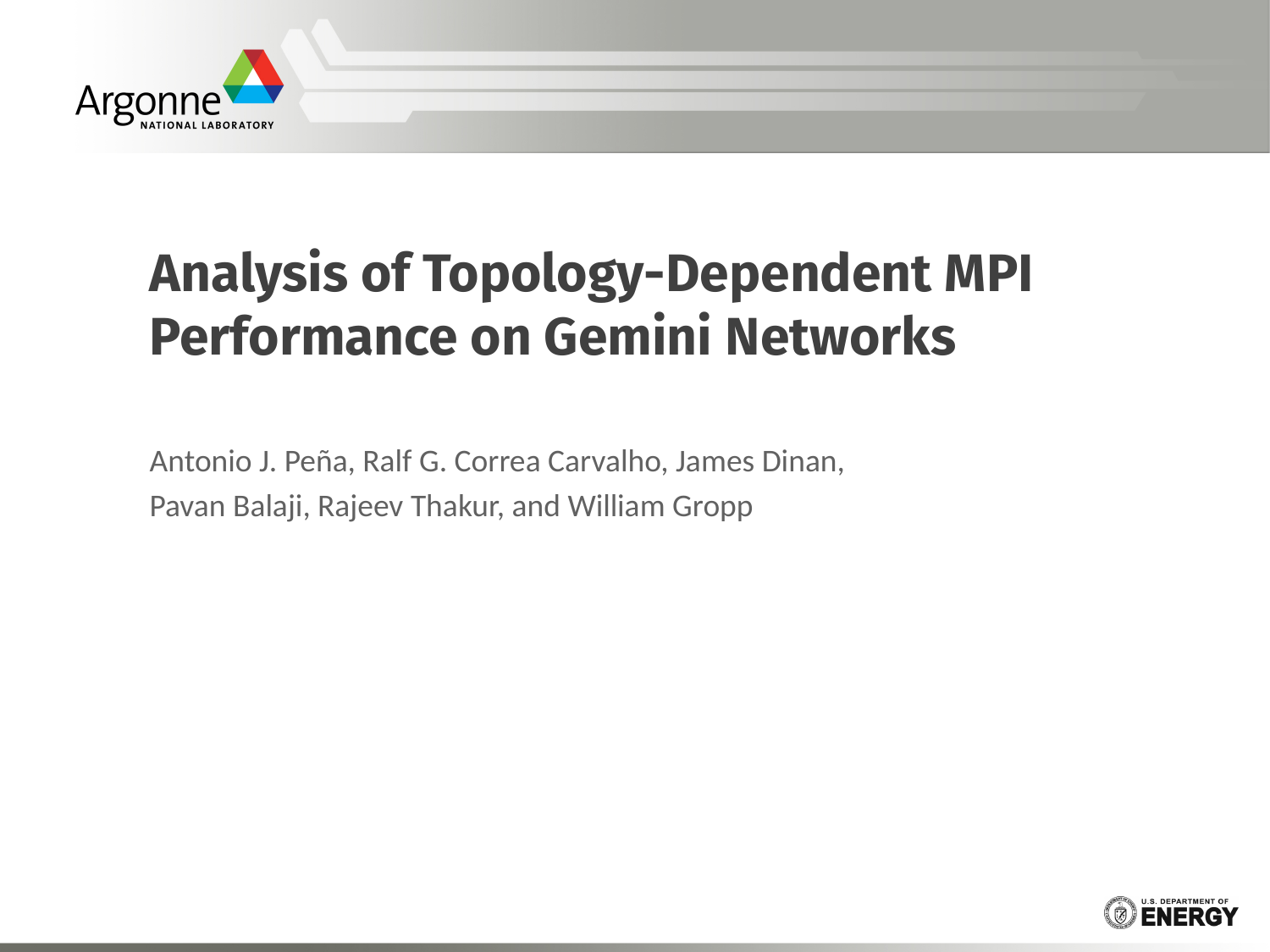

# Analysis of Topology-Dependent MPI Performance on Gemini Networks
Antonio J. Peña, Ralf G. Correa Carvalho, James Dinan,
Pavan Balaji, Rajeev Thakur, and William Gropp